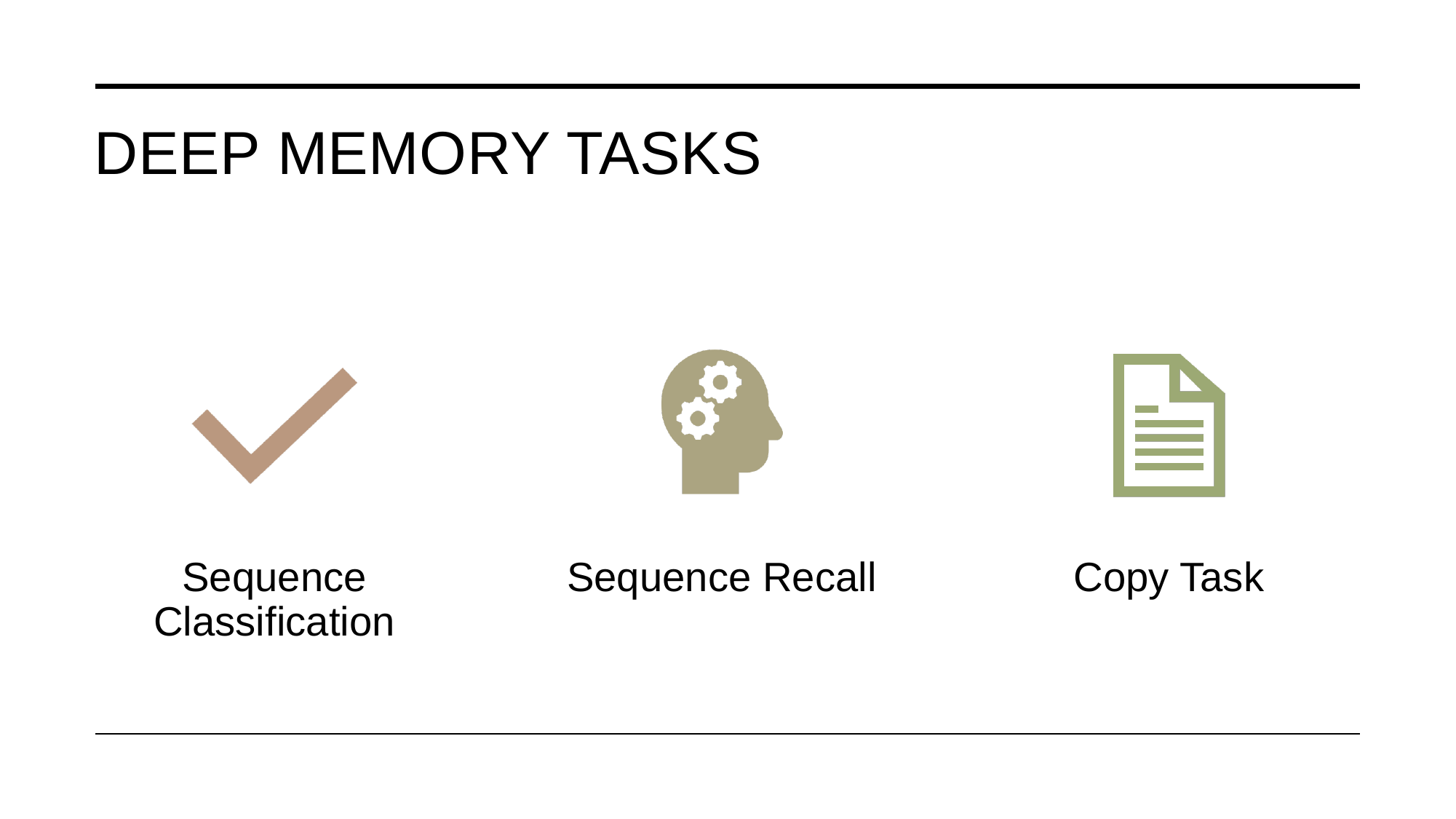

# Deep memory tasks
Sequence Classification
Sequence Recall
Copy Task